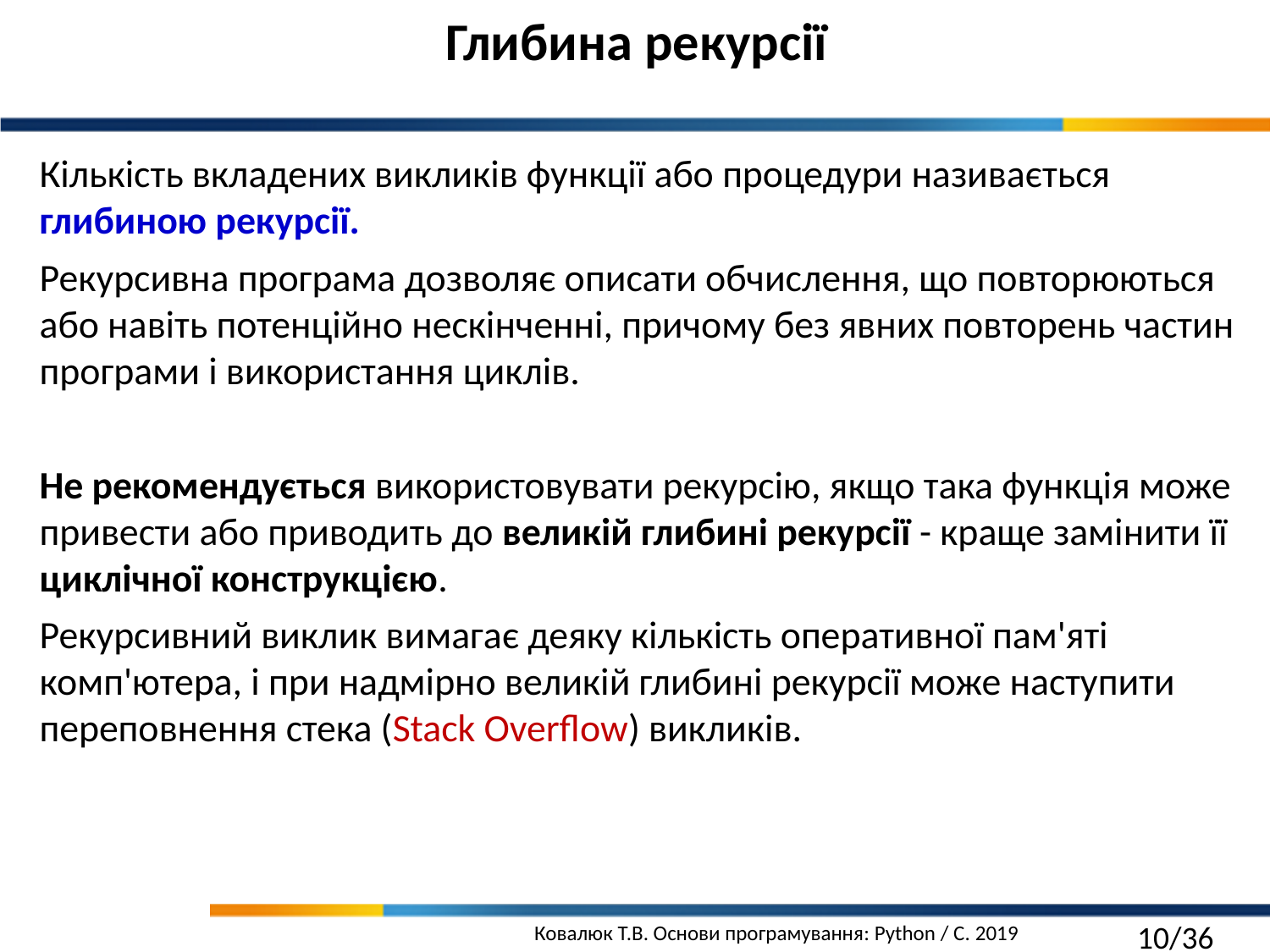

Глибина рекурсії
Кількість вкладених викликів функції або процедури називається глибиною рекурсії.
Рекурсивна програма дозволяє описати обчислення, що повторюються або навіть потенційно нескінченні, причому без явних повторень частин програми і використання циклів.

Не рекомендується використовувати рекурсію, якщо така функція може привести або приводить до великій глибині рекурсії - краще замінити її циклічної конструкцією.
Рекурсивний виклик вимагає деяку кількість оперативної пам'яті комп'ютера, і при надмірно великій глибині рекурсії може наступити переповнення стека (Stack Overflow) викликів.